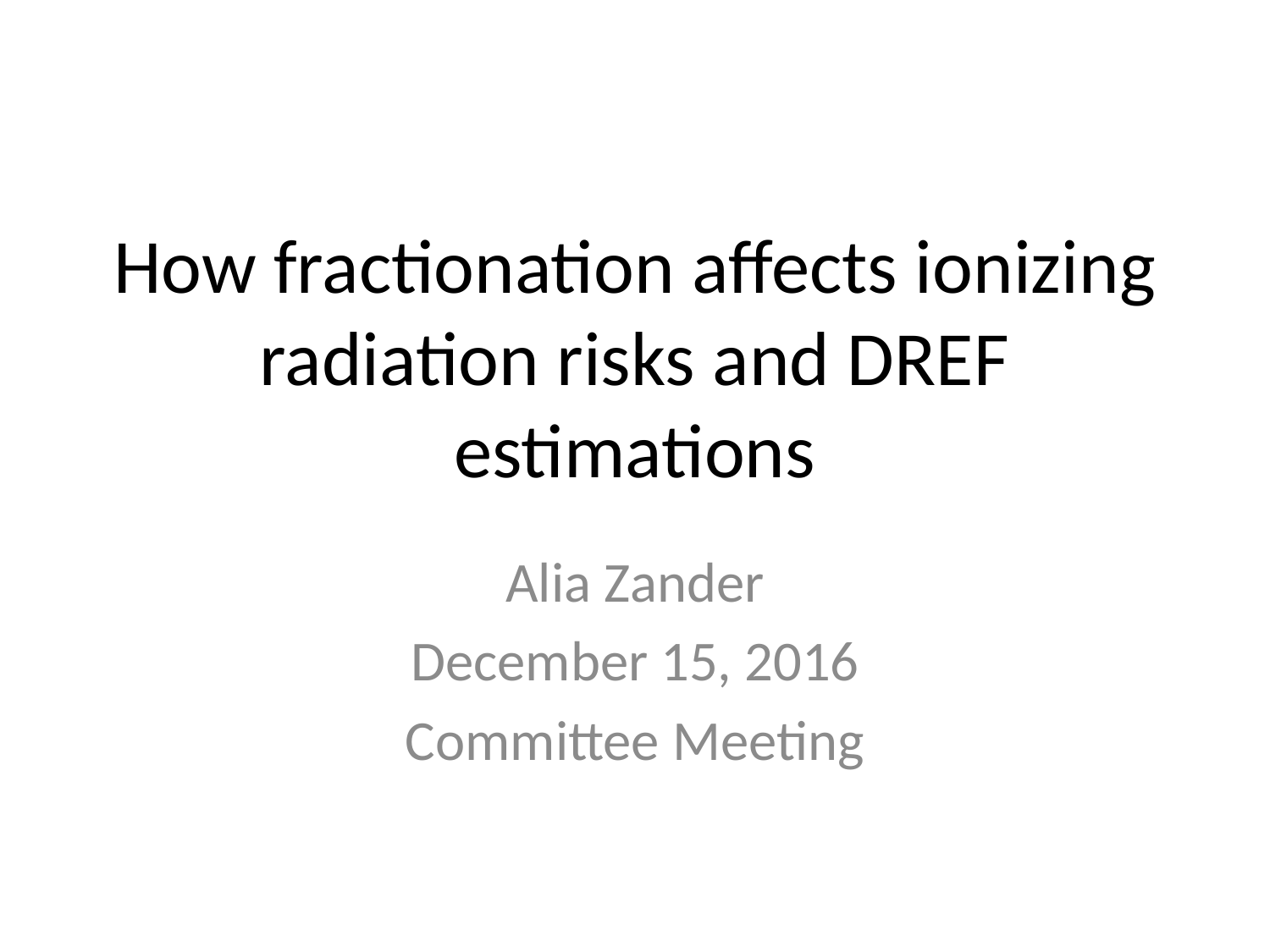

# How fractionation affects ionizing radiation risks and DREF estimations
Alia Zander
December 15, 2016
Committee Meeting